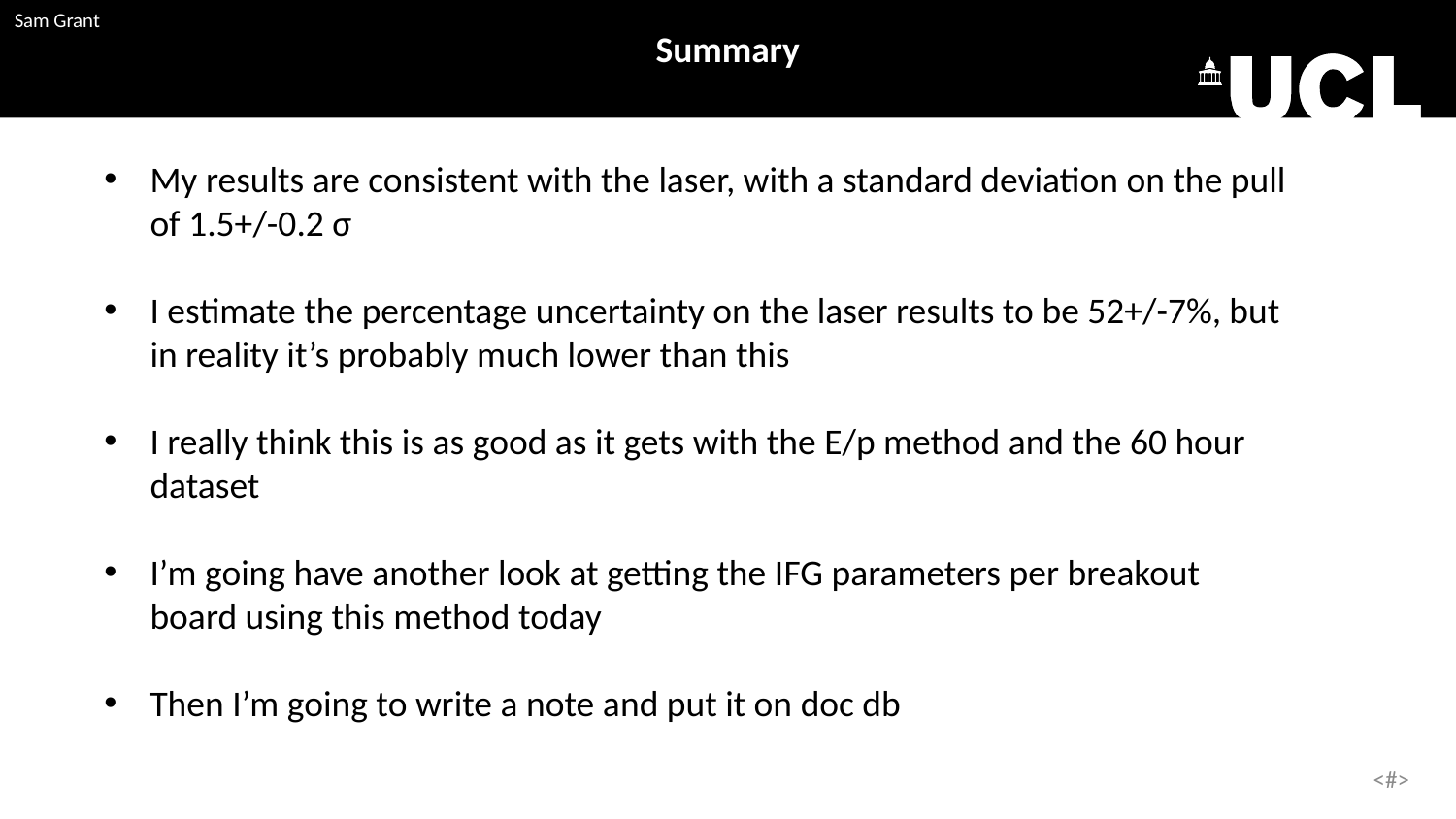

Summary

My results are consistent with the laser, with a standard deviation on the pull of 1.5+/-0.2 σ

I estimate the percentage uncertainty on the laser results to be 52+/-7%, but in reality it’s probably much lower than this

I really think this is as good as it gets with the E/p method and the 60 hour dataset

I’m going have another look at getting the IFG parameters per breakout board using this method today

Then I’m going to write a note and put it on doc db

16